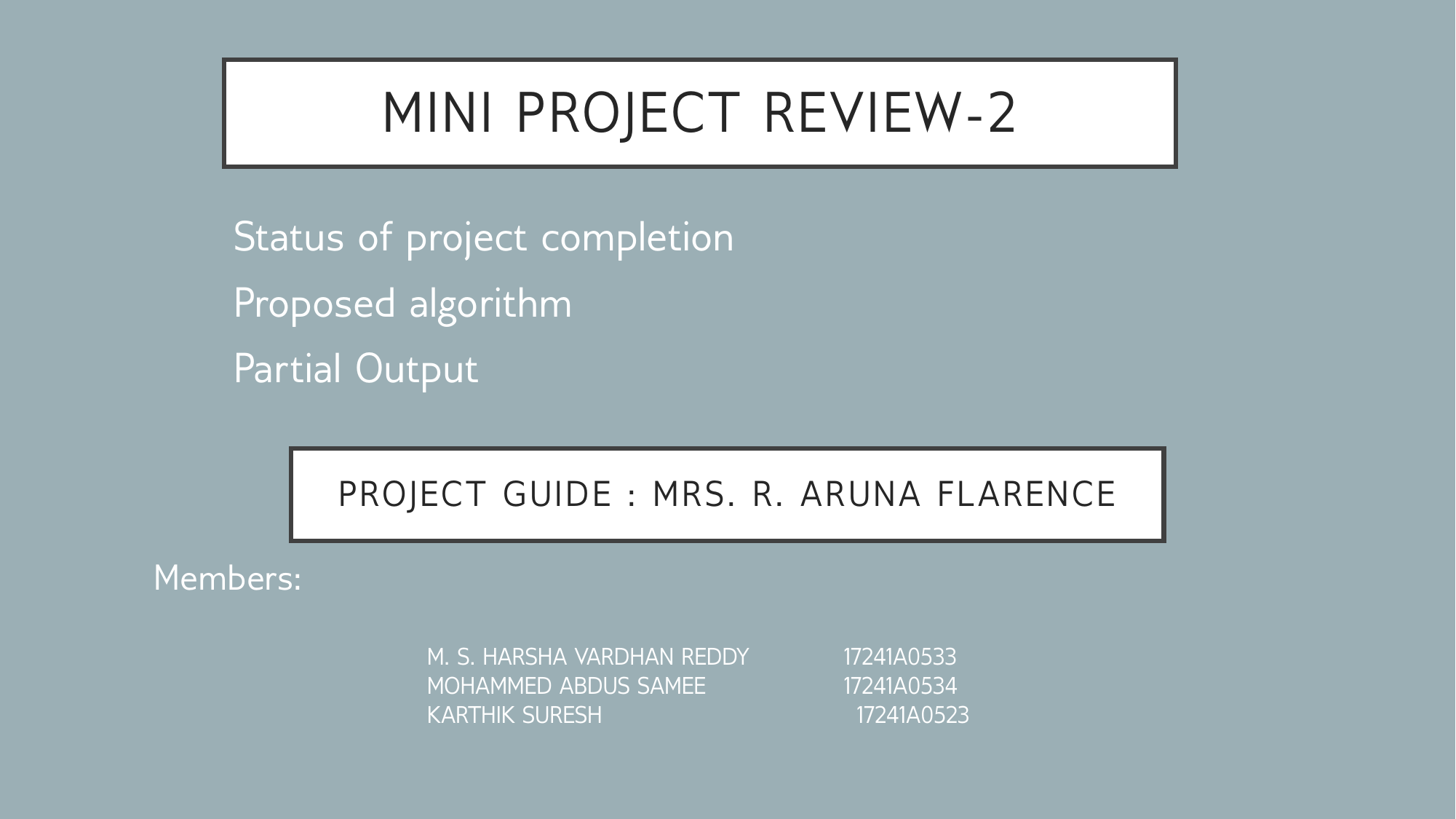

# MINI PROJECT REVIEW-2
Status of project completion
Proposed algorithm
Partial Output

Project guide : Mrs. r. aruna flarence
Members:

M. S. HARSHA VARDHAN REDDY             17241A0533
MOHAMMED ABDUS SAMEE                   17241A0534
KARTHIK SURESH                                   17241A0523